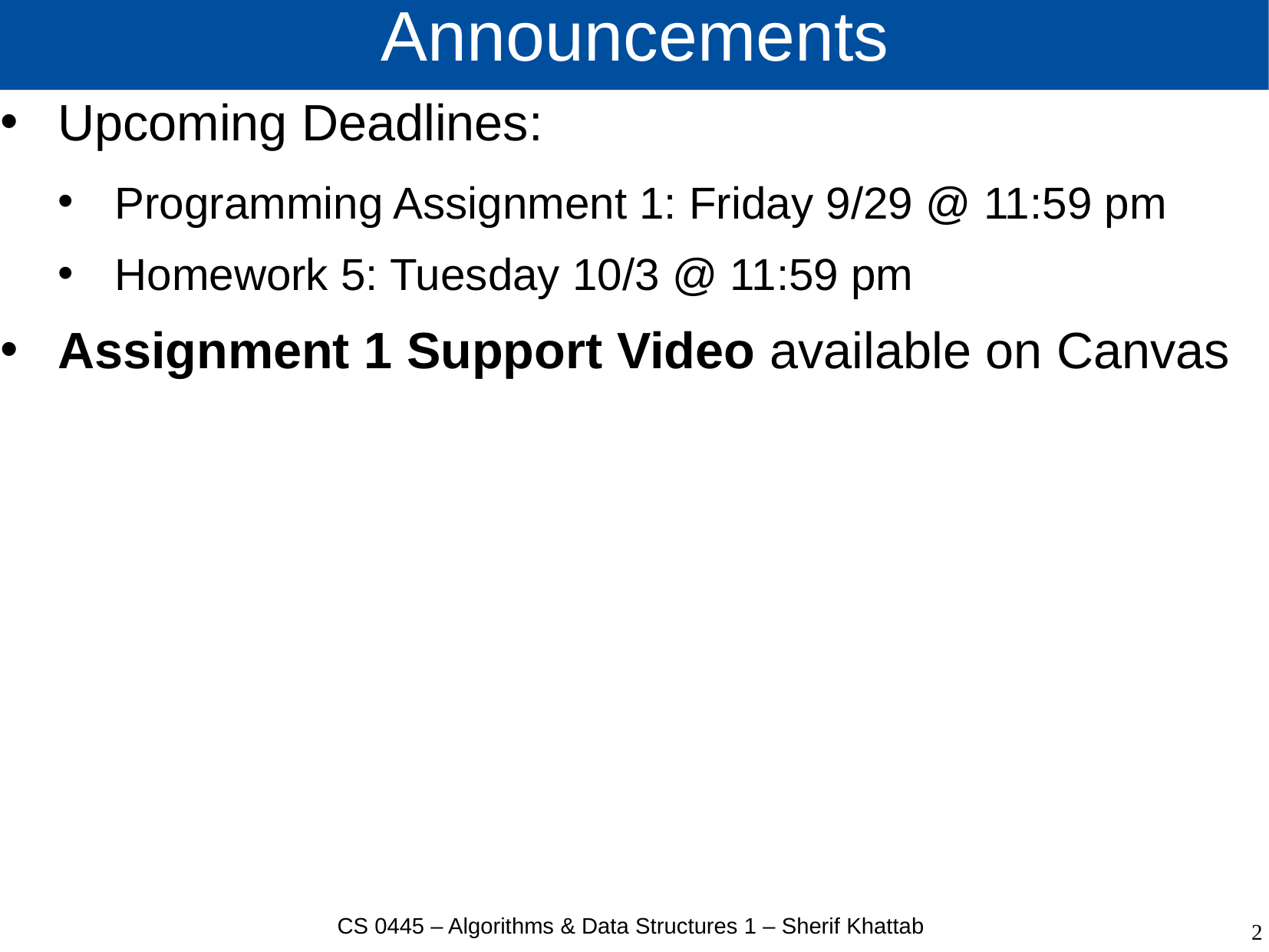

# Announcements
Upcoming Deadlines:
Programming Assignment 1: Friday 9/29 @ 11:59 pm
Homework 5: Tuesday 10/3 @ 11:59 pm
Assignment 1 Support Video available on Canvas
CS 0445 – Algorithms & Data Structures 1 – Sherif Khattab
2